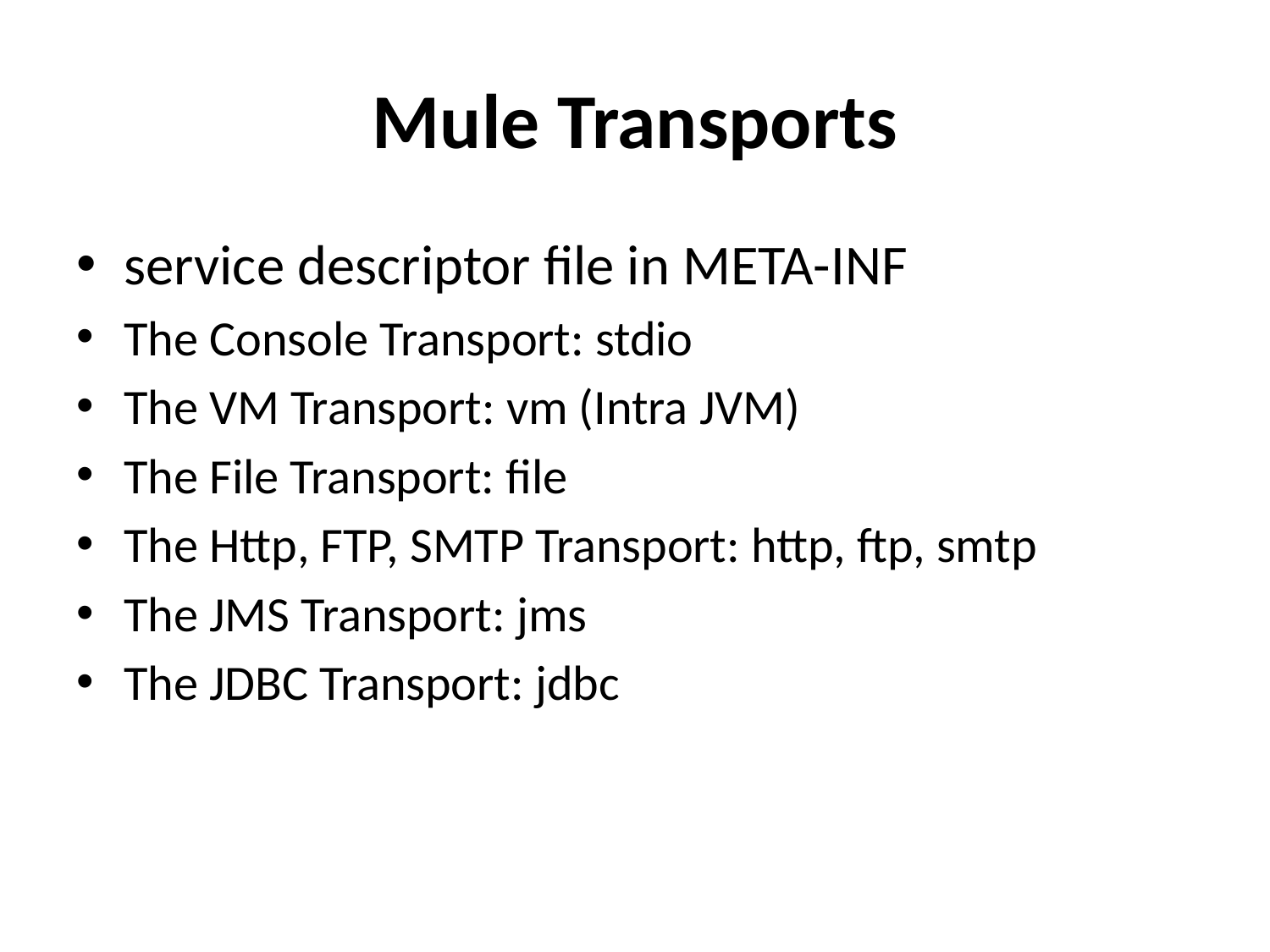

# Mule Transports
service descriptor file in META-INF
The Console Transport: stdio
The VM Transport: vm (Intra JVM)
The File Transport: file
The Http, FTP, SMTP Transport: http, ftp, smtp
The JMS Transport: jms
The JDBC Transport: jdbc